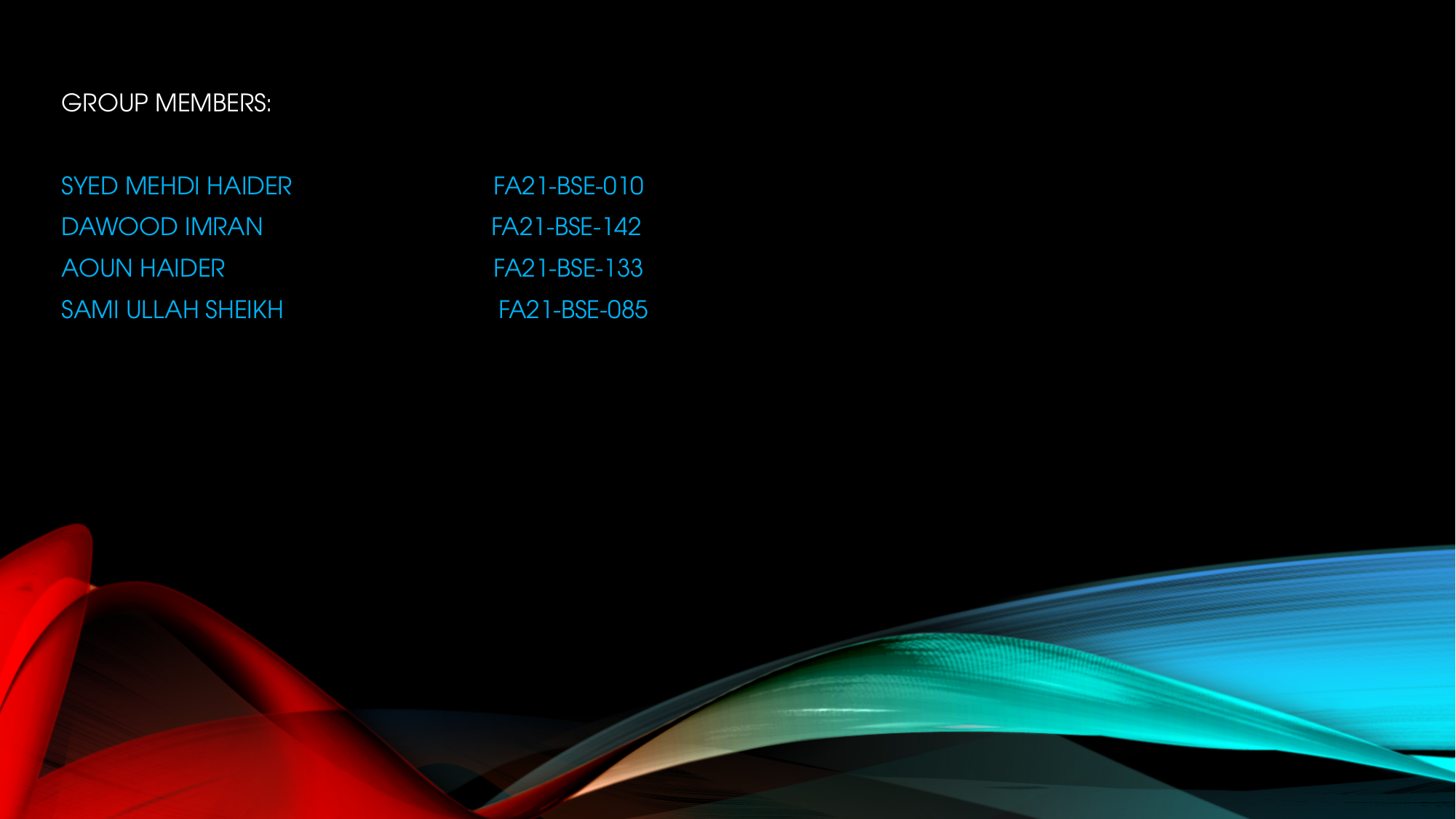

GROUP MEMBERS:

SYED MEHDI HAIDER                              FA21-BSE-010
DAWOOD IMRAN                                  FA21-BSE-142
AOUN HAIDER                                        FA21-BSE-133
SAMI ULLAH SHEIKH                                FA21-BSE-085